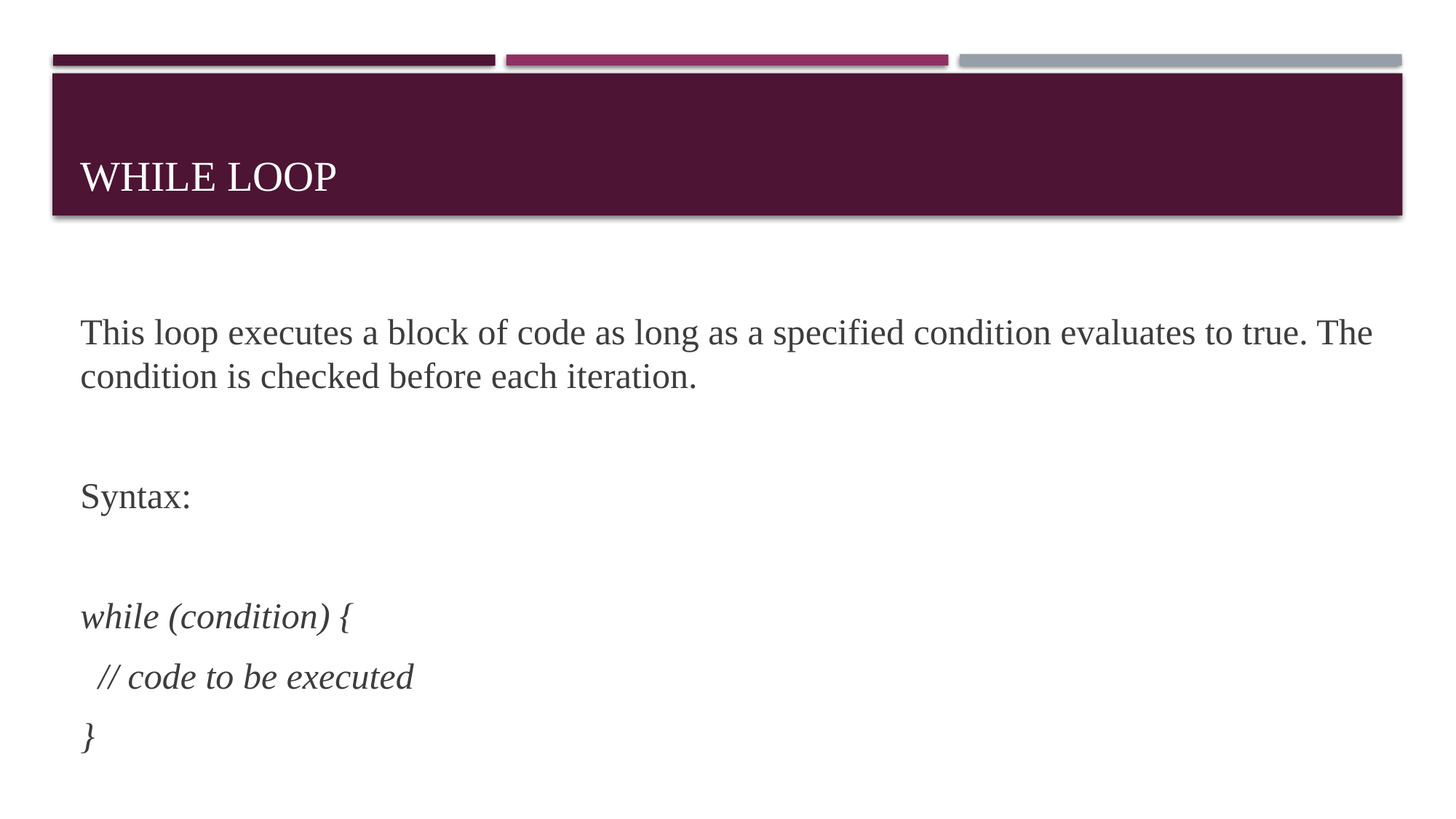

# while loop
This loop executes a block of code as long as a specified condition evaluates to true. The condition is checked before each iteration.

Syntax:

while (condition) {
  // code to be executed
}